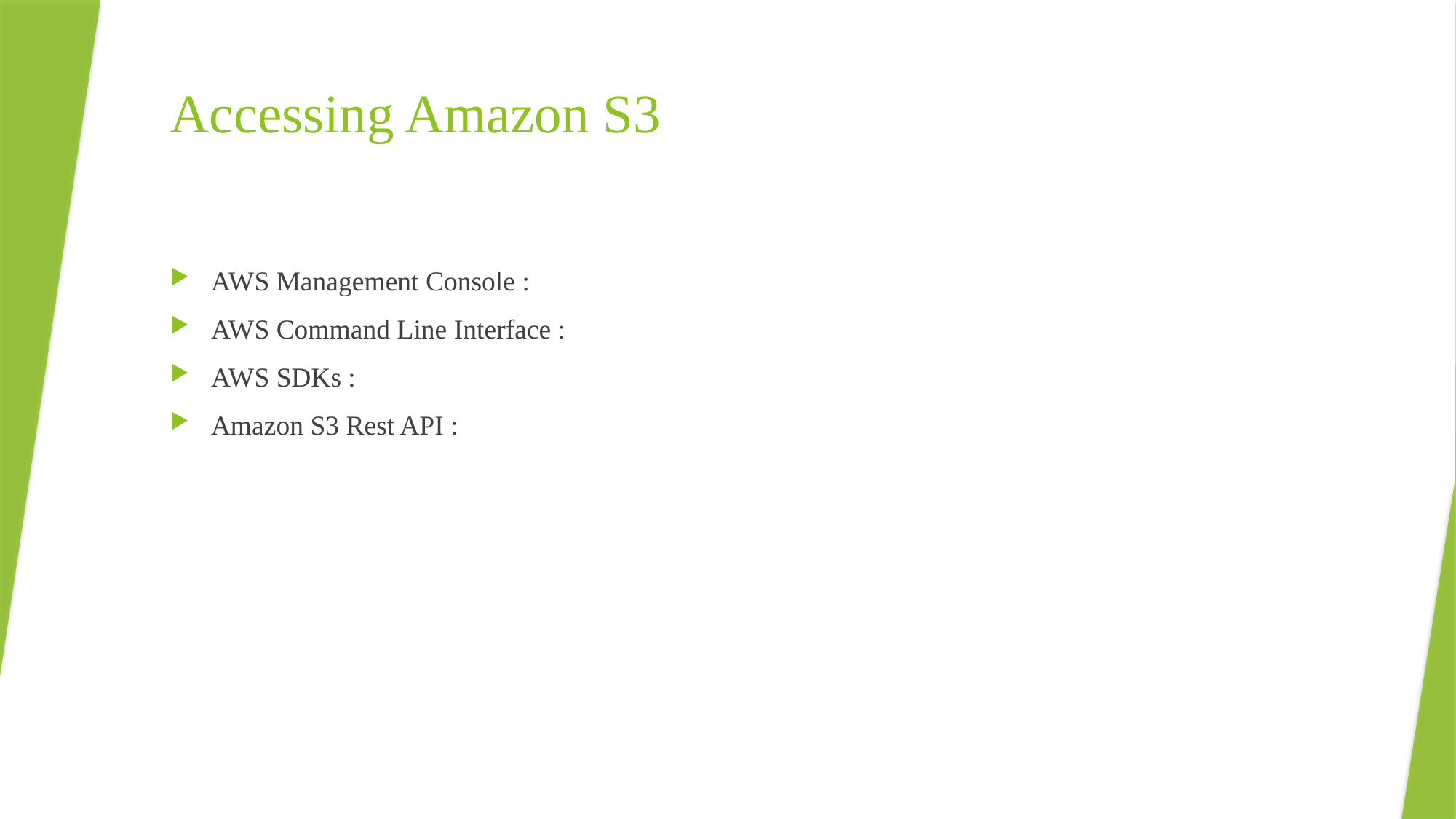

# Accessing Amazon S3
AWS Management Console :
AWS Command Line Interface :
AWS SDKs :
Amazon S3 Rest API :